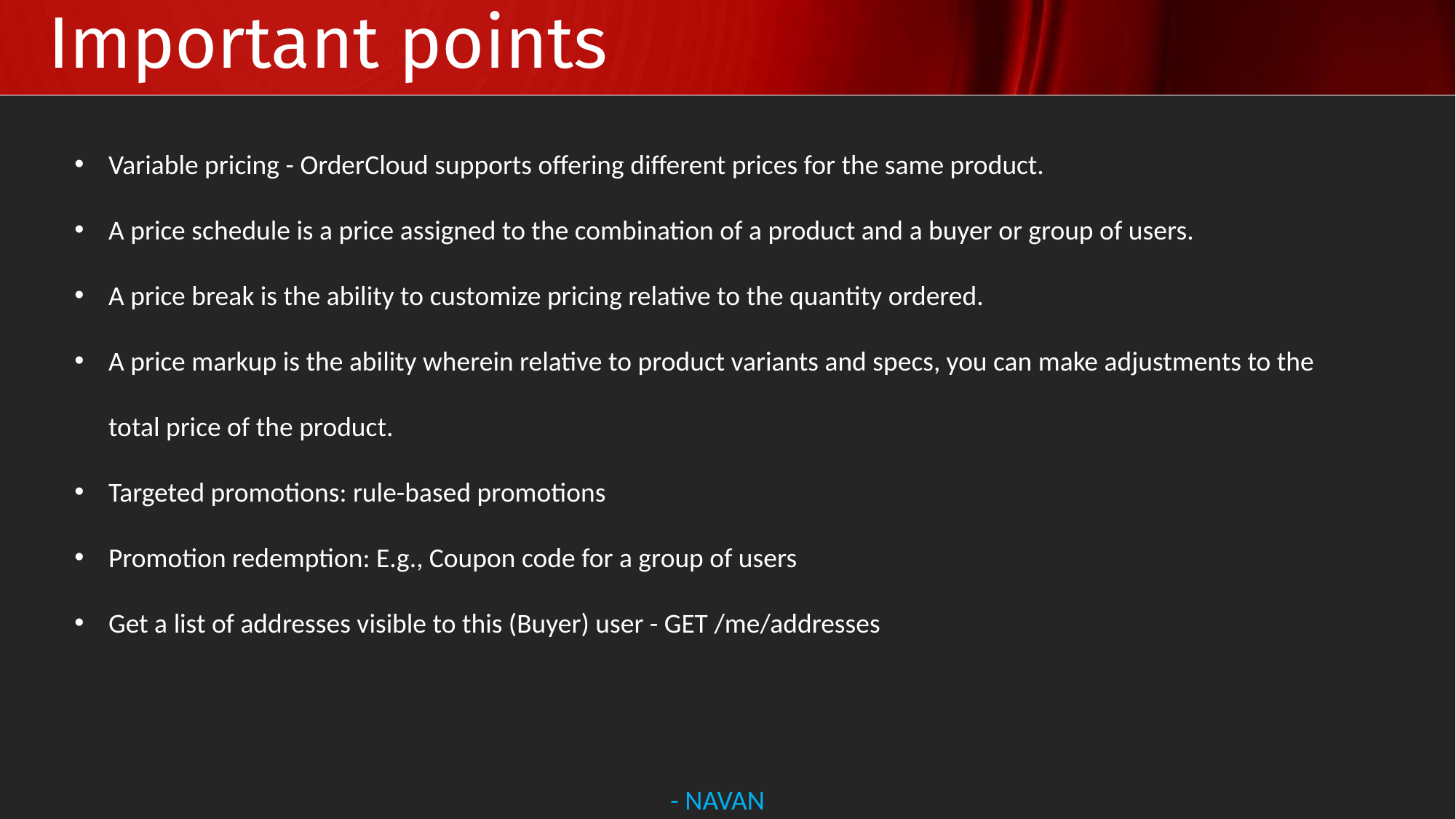

# Important points
Variable pricing - OrderCloud supports offering different prices for the same product.
A price schedule is a price assigned to the combination of a product and a buyer or group of users.
A price break is the ability to customize pricing relative to the quantity ordered.
A price markup is the ability wherein relative to product variants and specs, you can make adjustments to the total price of the product.
Targeted promotions: rule-based promotions
Promotion redemption: E.g., Coupon code for a group of users
Get a list of addresses visible to this (Buyer) user - GET /me/addresses

- NAVAN